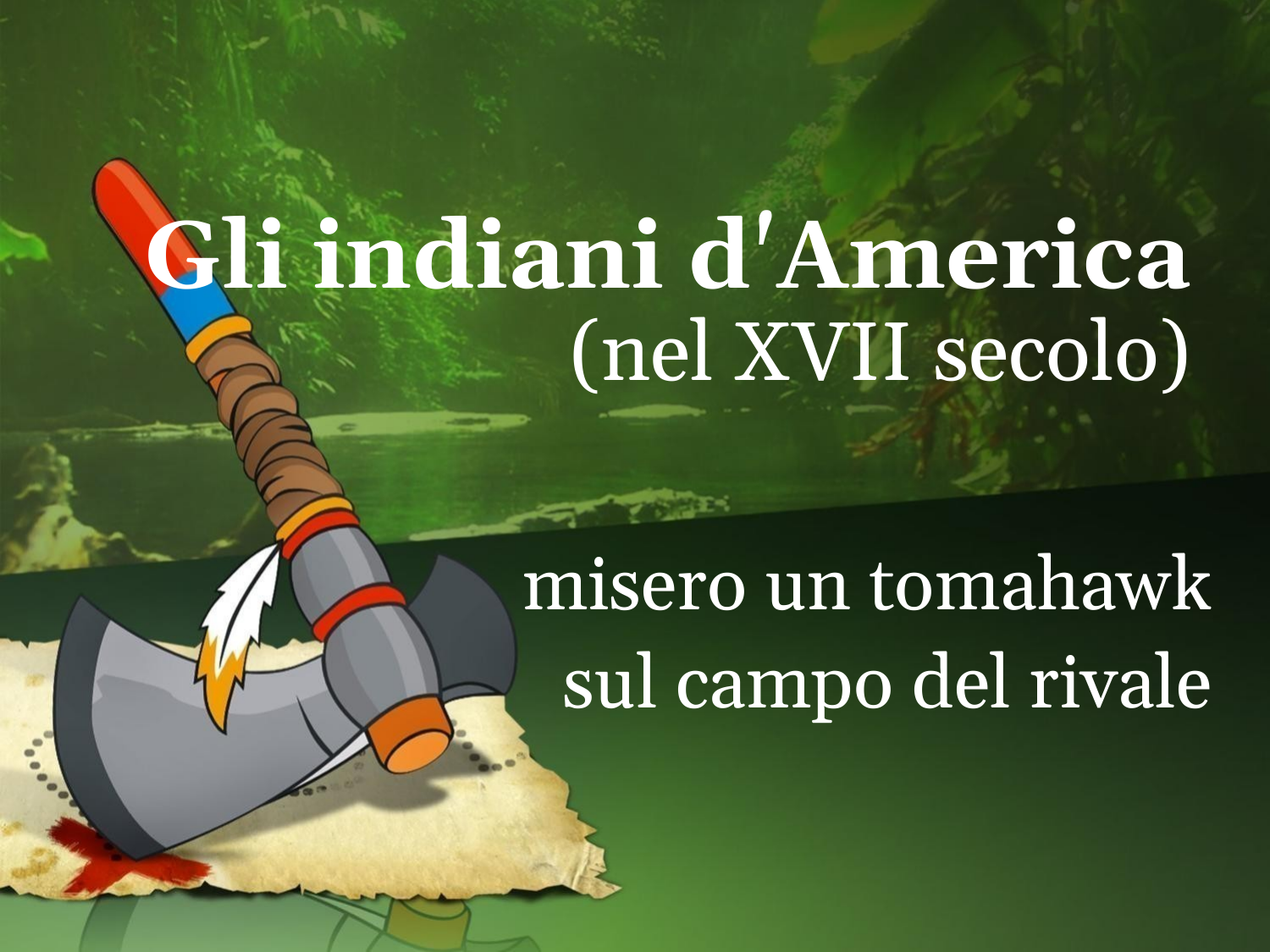

# Gli indiani d'America
(nel XVII secolo)
misero un tomahawk
sul campo del rivale